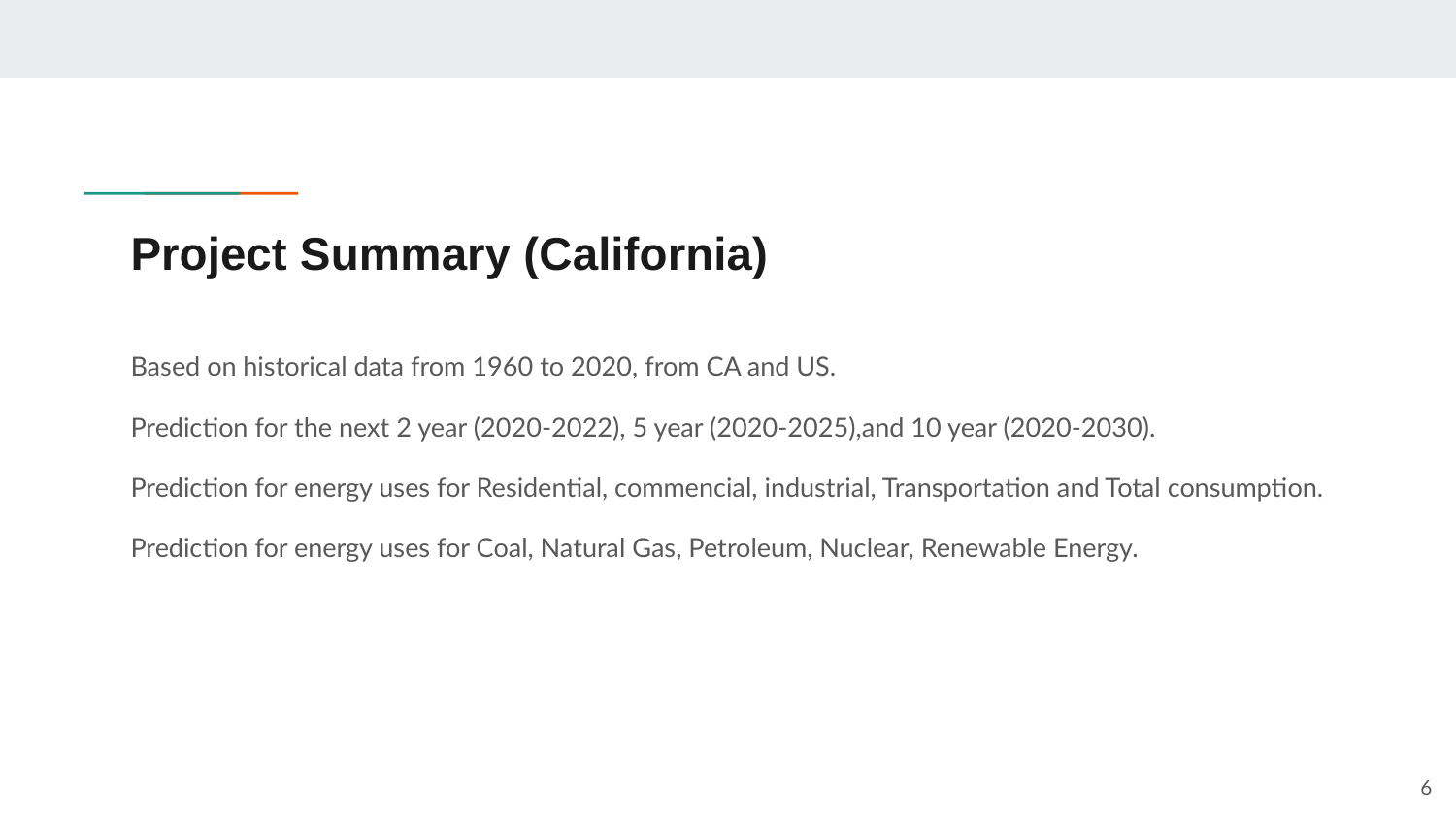

# Project Summary (California)
Based on historical data from 1960 to 2020, from CA and US.
Prediction for the next 2 year (2020-2022), 5 year (2020-2025),and 10 year (2020-2030).
Prediction for energy uses for Residential, commencial, industrial, Transportation and Total consumption.
Prediction for energy uses for Coal, Natural Gas, Petroleum, Nuclear, Renewable Energy.

6